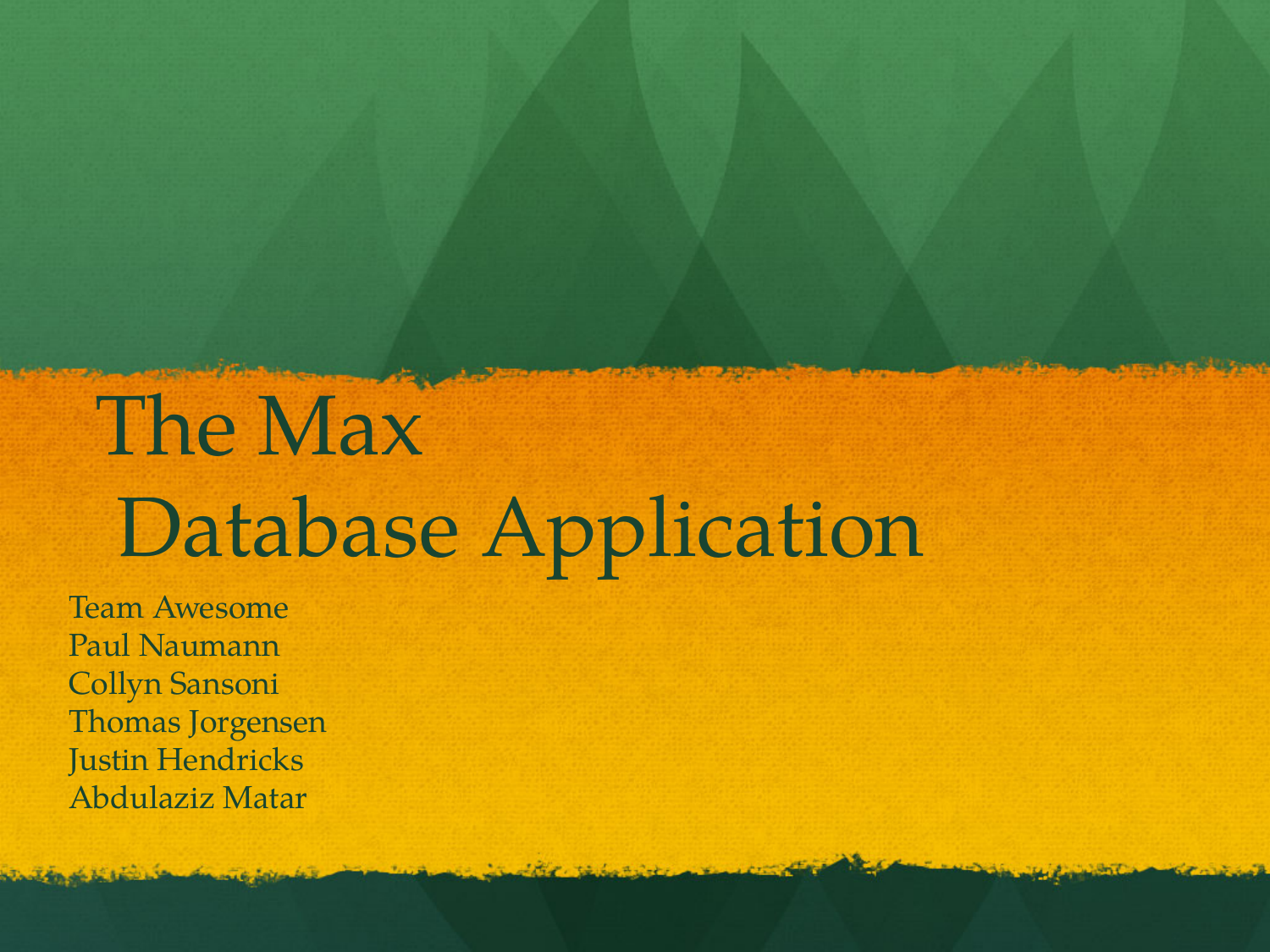

# The Max Database Application
Team Awesome
Paul Naumann
Collyn Sansoni
Thomas Jorgensen
Justin Hendricks
Abdulaziz Matar